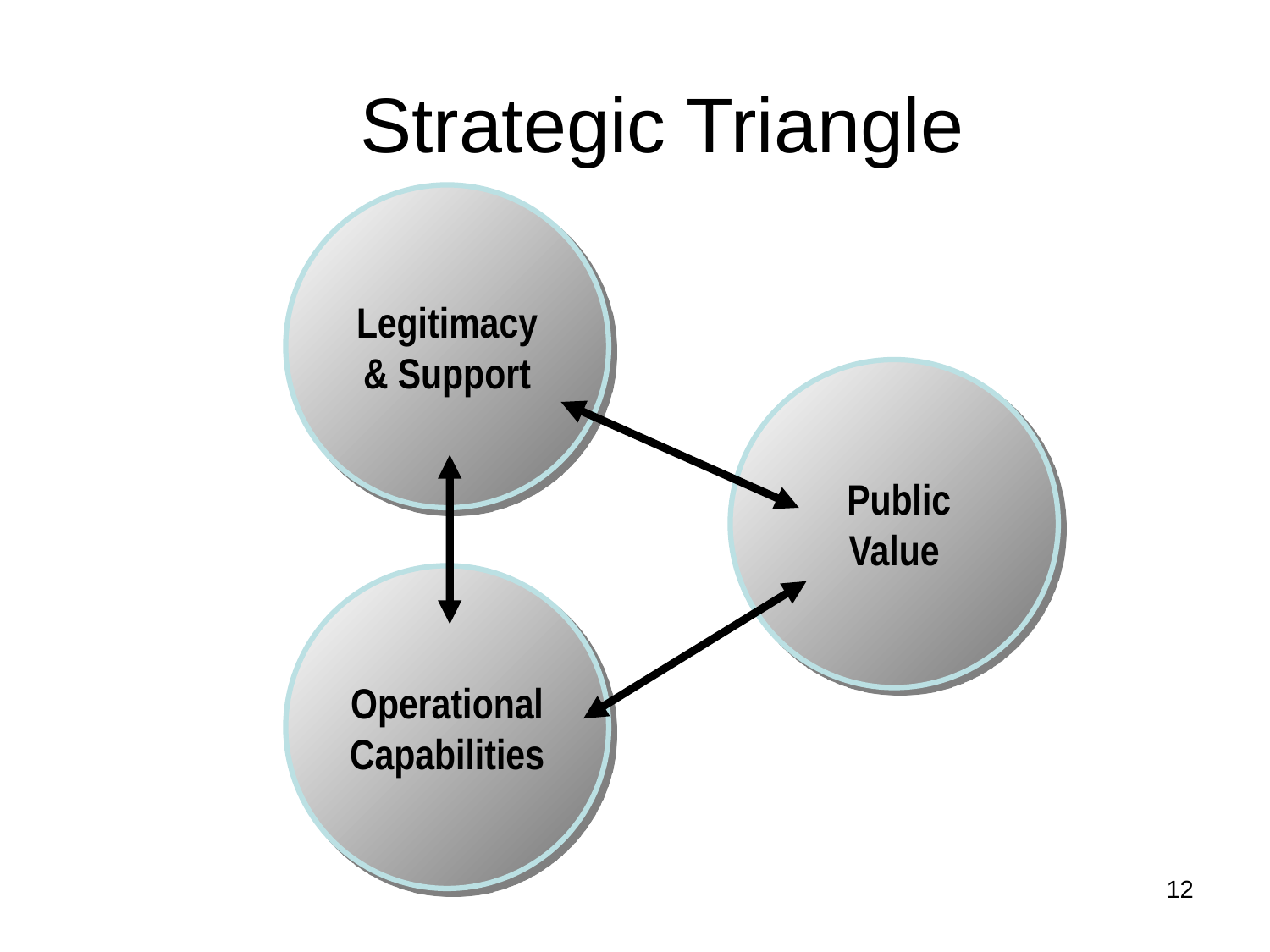

# Strategic Triangle
Legitimacy
& Support
 Public
Value

Operational
Capabilities
12